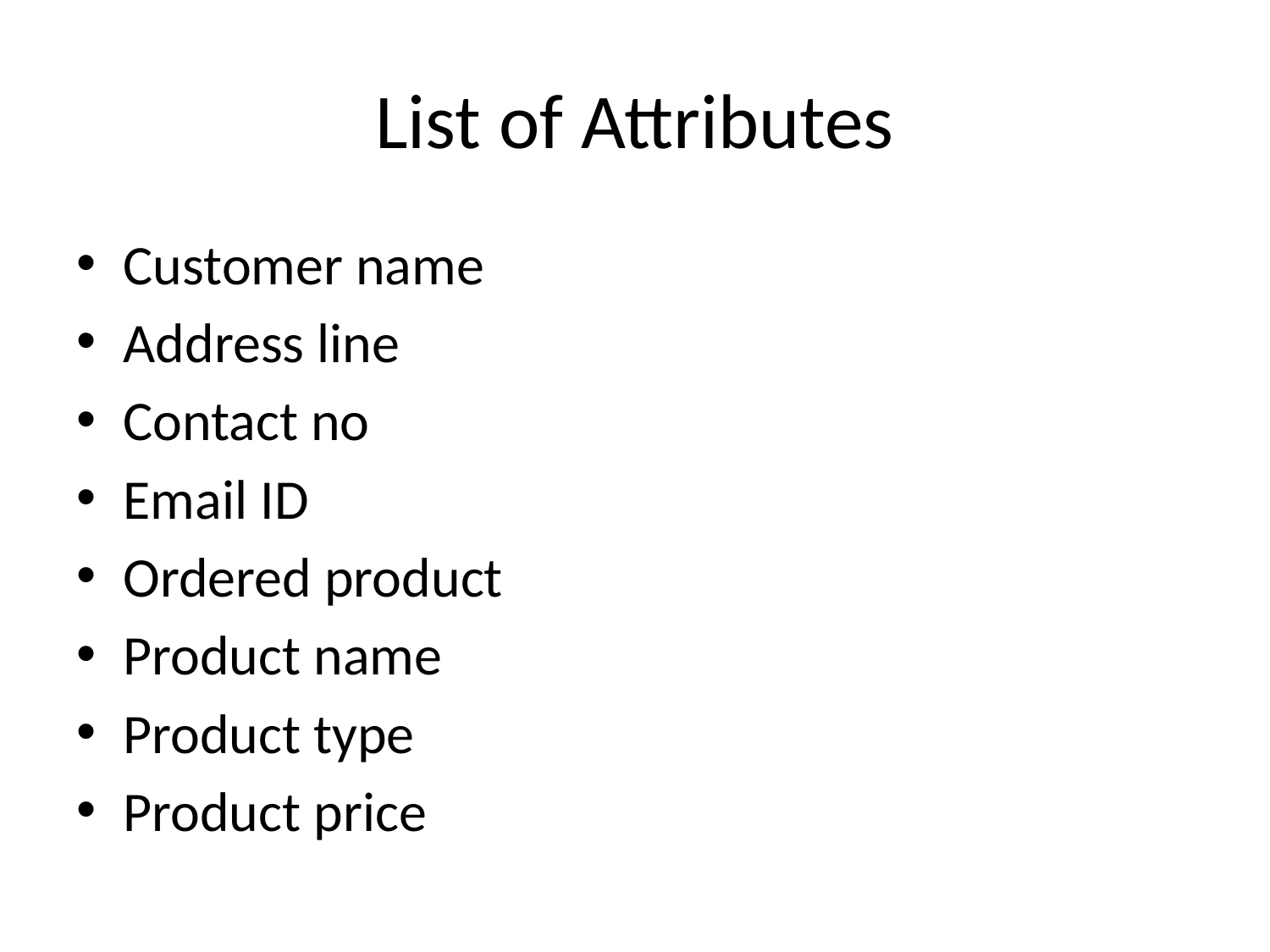

# List of Attributes
Customer name
Address line
Contact no
Email ID
Ordered product
Product name
Product type
Product price